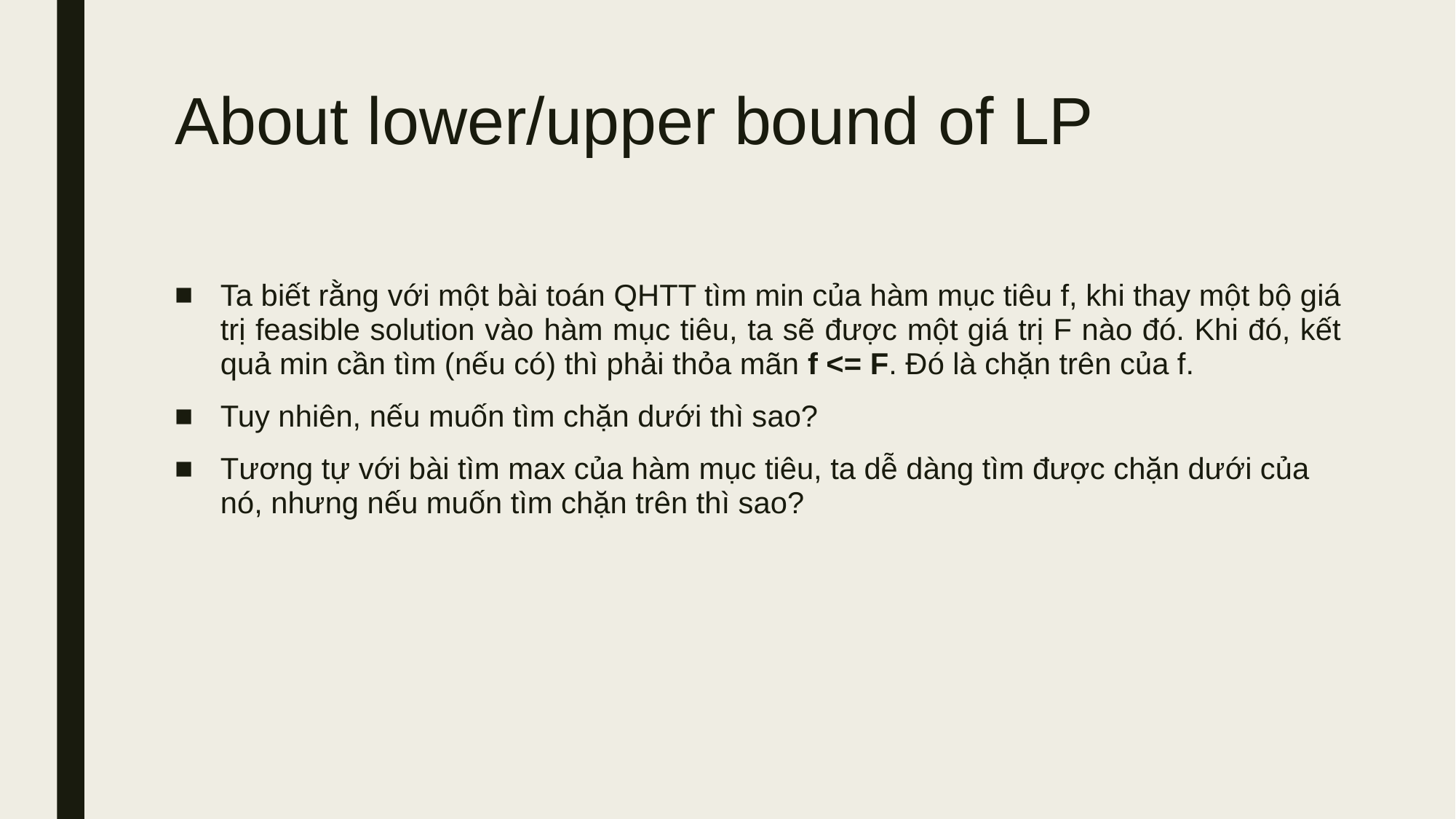

# About lower/upper bound of LP
Ta biết rằng với một bài toán QHTT tìm min của hàm mục tiêu f, khi thay một bộ giá trị feasible solution vào hàm mục tiêu, ta sẽ được một giá trị F nào đó. Khi đó, kết quả min cần tìm (nếu có) thì phải thỏa mãn f <= F. Đó là chặn trên của f.
Tuy nhiên, nếu muốn tìm chặn dưới thì sao?
Tương tự với bài tìm max của hàm mục tiêu, ta dễ dàng tìm được chặn dưới của nó, nhưng nếu muốn tìm chặn trên thì sao?